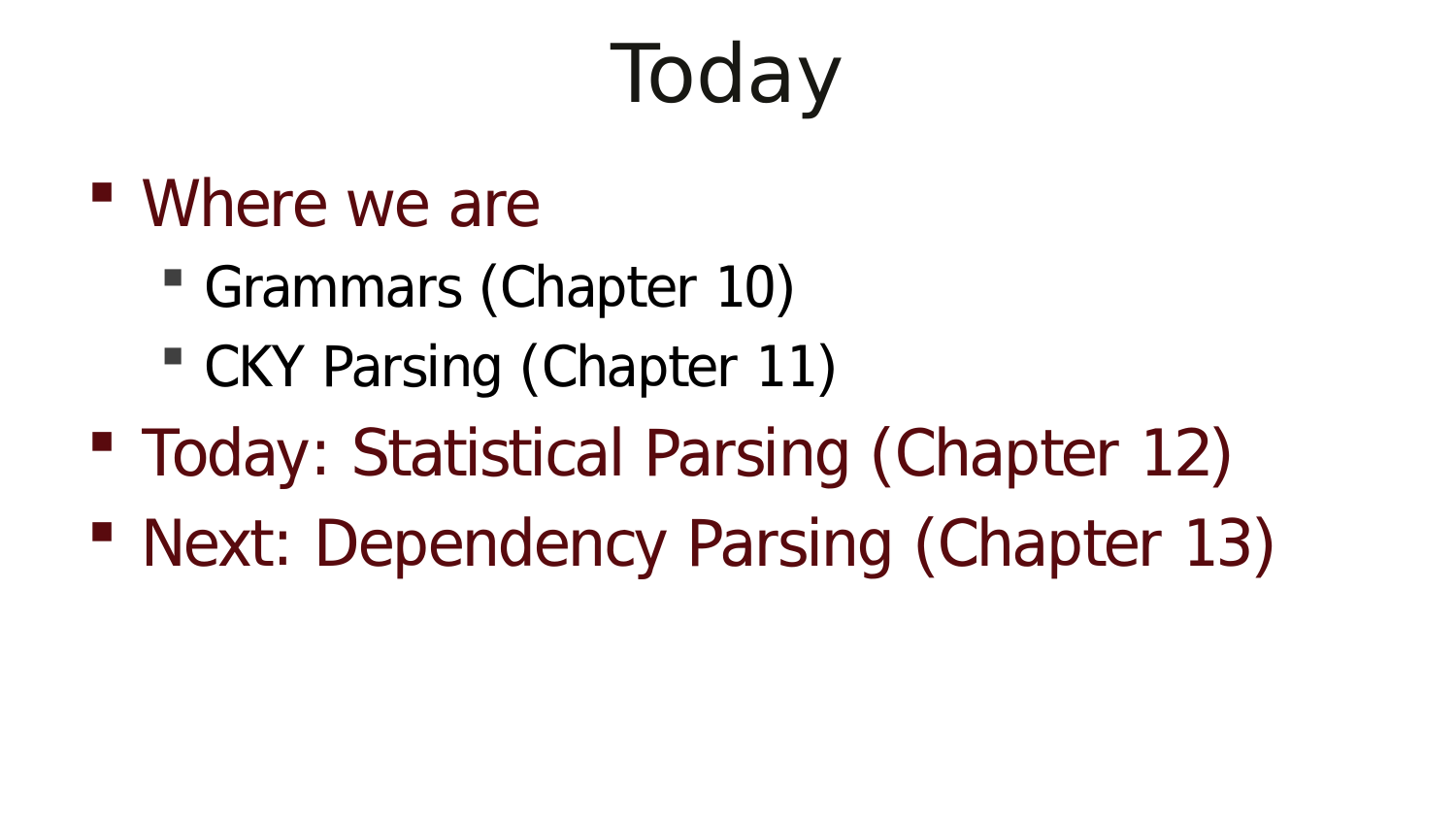

# Today
Where we are
Grammars (Chapter 10)
CKY Parsing (Chapter 11)
Today: Statistical Parsing (Chapter 12)
Next: Dependency Parsing (Chapter 13)